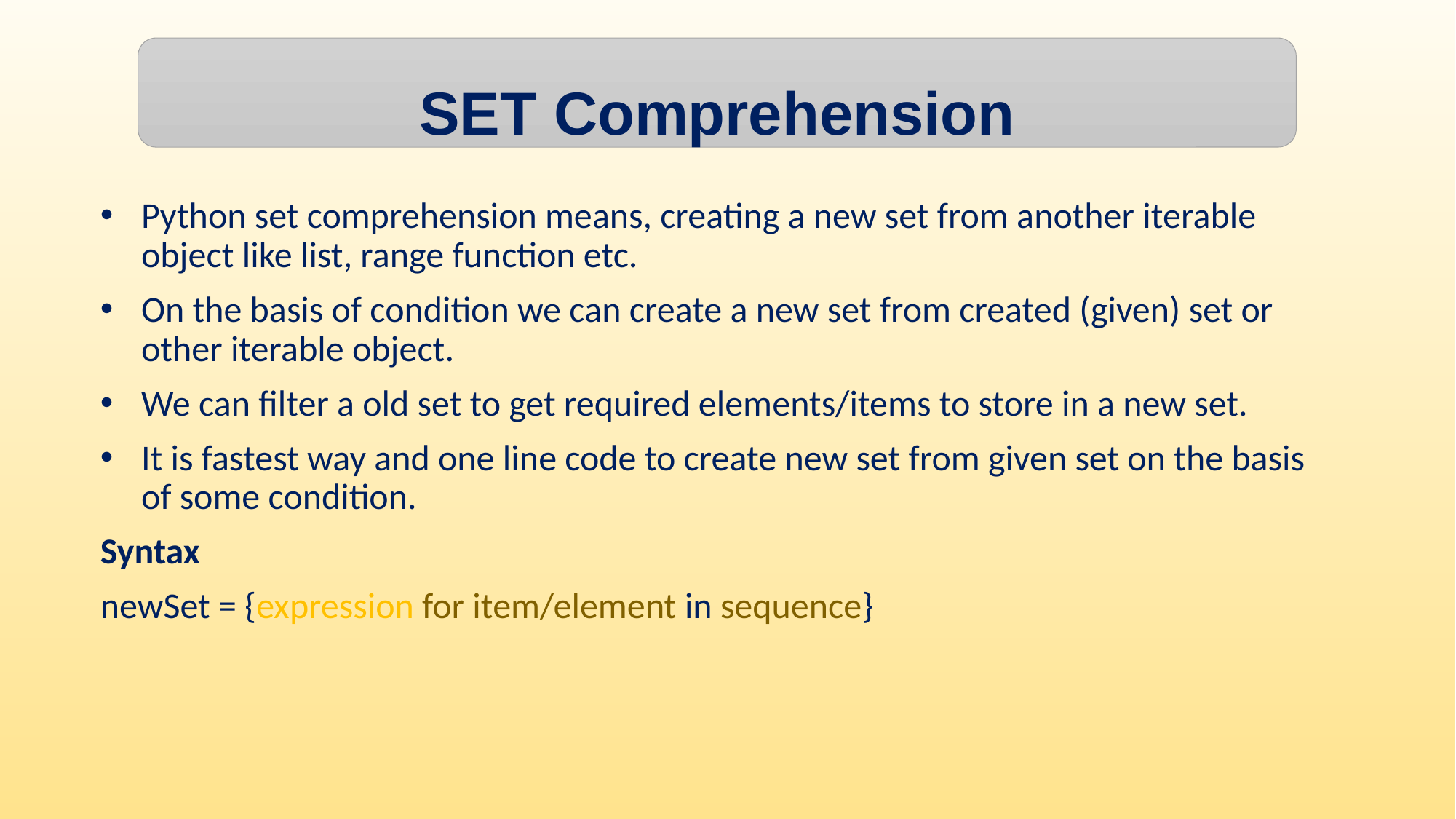

SET Comprehension
Python set comprehension means, creating a new set from another iterable object like list, range function etc.
On the basis of condition we can create a new set from created (given) set or other iterable object.
We can filter a old set to get required elements/items to store in a new set.
It is fastest way and one line code to create new set from given set on the basis of some condition.
Syntax
newSet = {expression for item/element in sequence}